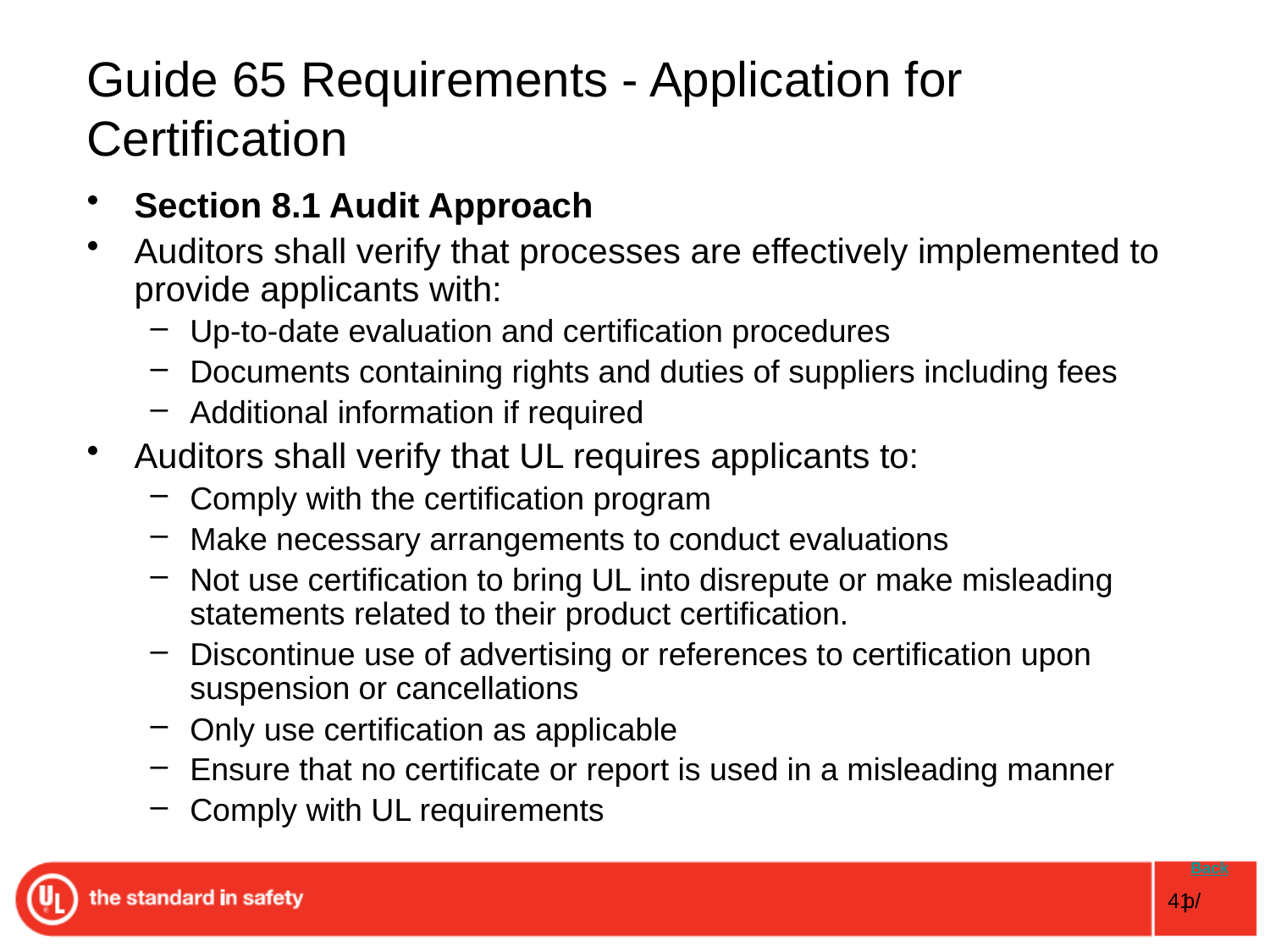

# Guide 65 Requirements - Application for Certification

Section 8.1 Audit Approach
Auditors shall verify that processes are effectively implemented to provide applicants with:
Up-to-date evaluation and certification procedures
Documents containing rights and duties of suppliers including fees
Additional information if required
Auditors shall verify that UL requires applicants to:
Comply with the certification program
Make necessary arrangements to conduct evaluations
Not use certification to bring UL into disrepute or make misleading statements related to their product certification.
Discontinue use of advertising or references to certification upon suspension or cancellations
Only use certification as applicable
Ensure that no certificate or report is used in a misleading manner
Comply with UL requirements

Back